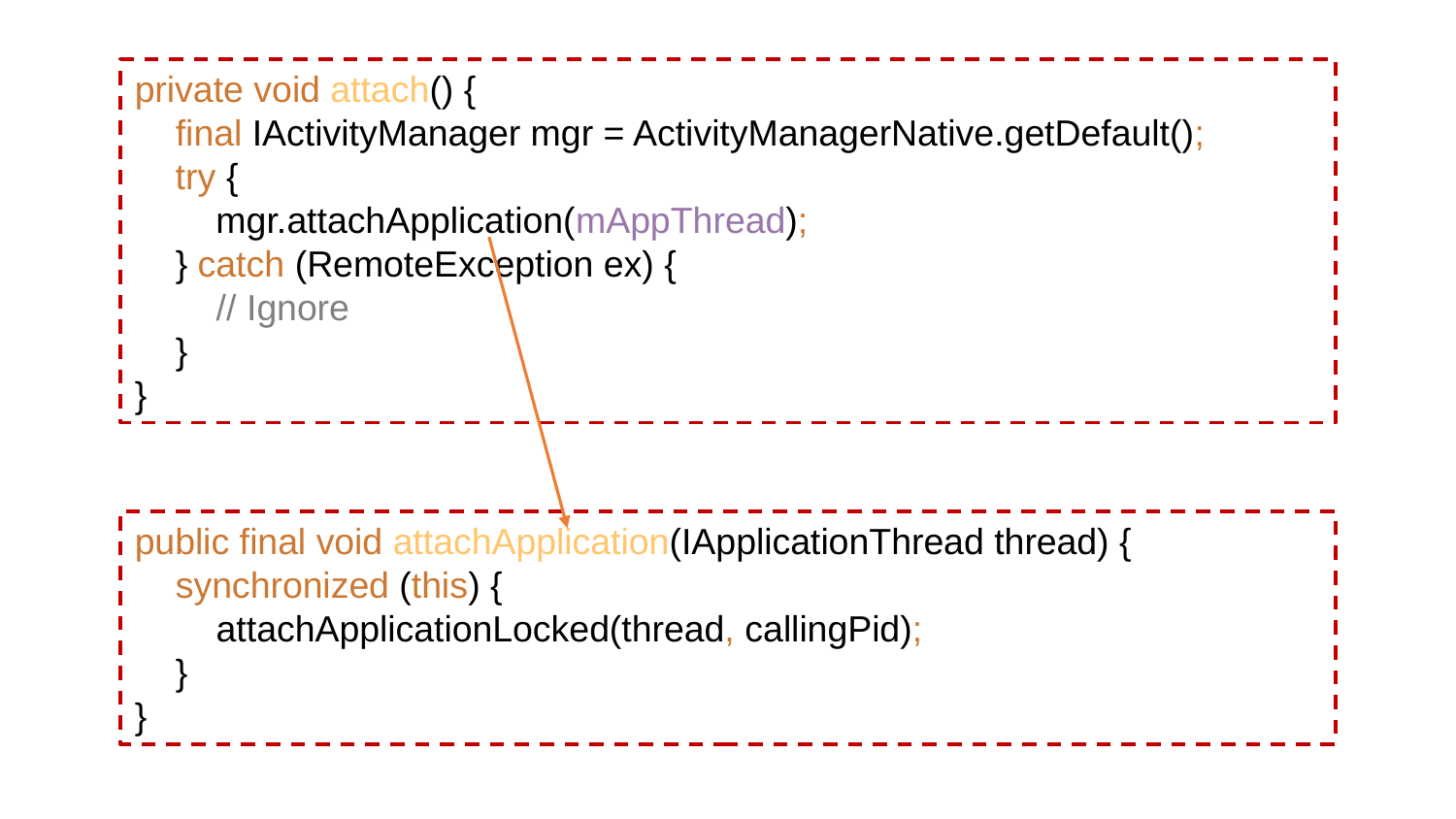

private void attach() {
    final IActivityManager mgr = ActivityManagerNative.getDefault();
    try {
        mgr.attachApplication(mAppThread);
    } catch (RemoteException ex) {
        // Ignore
    }
}
public final void attachApplication(IApplicationThread thread) {
    synchronized (this) {
        attachApplicationLocked(thread, callingPid);
    }
}